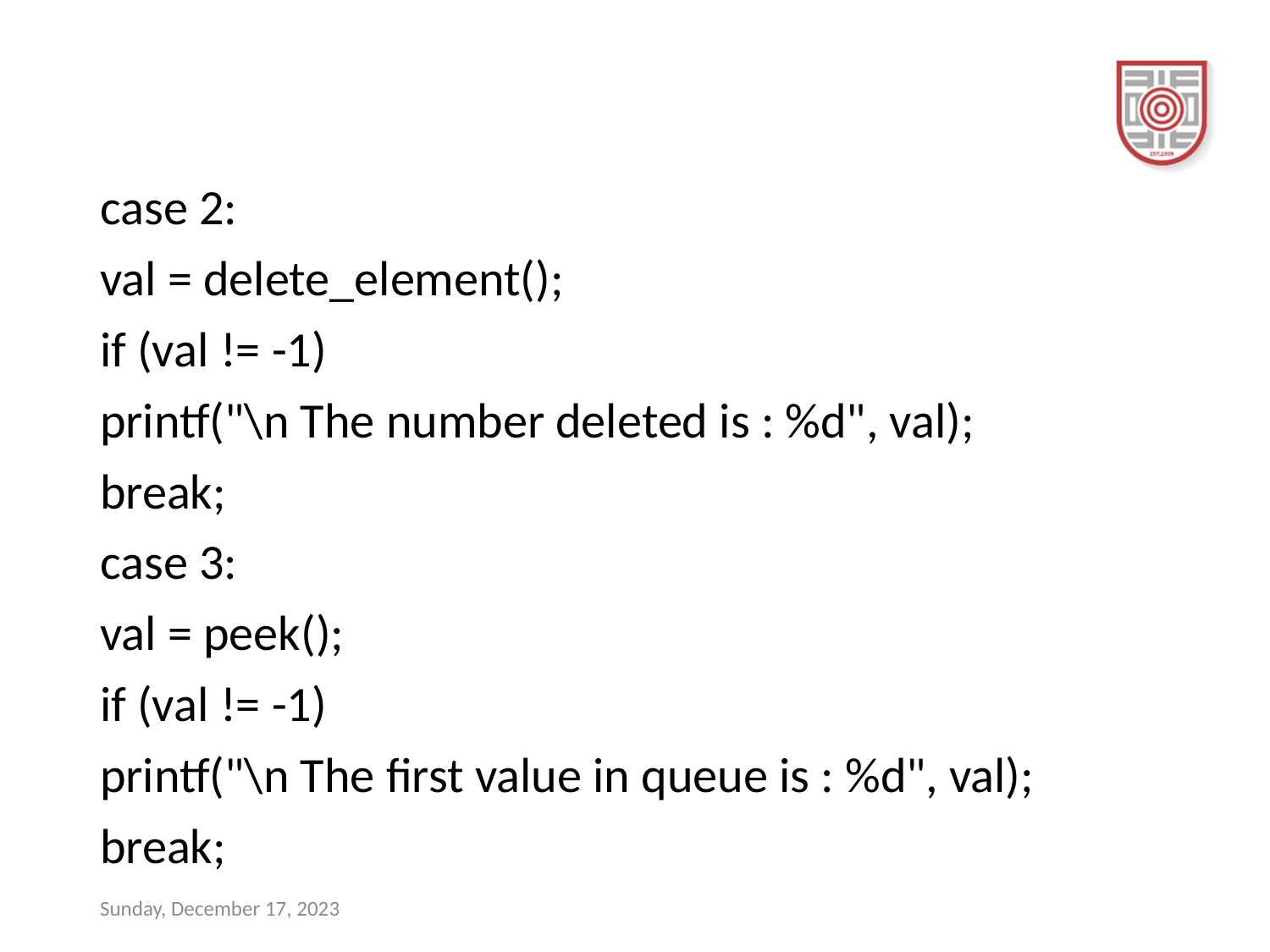

#
case 2:
val = delete_element();
if (val != -1)
printf("\n The number deleted is : %d", val);
break;
case 3:
val = peek();
if (val != -1)
printf("\n The first value in queue is : %d", val);
break;
Sunday, December 17, 2023